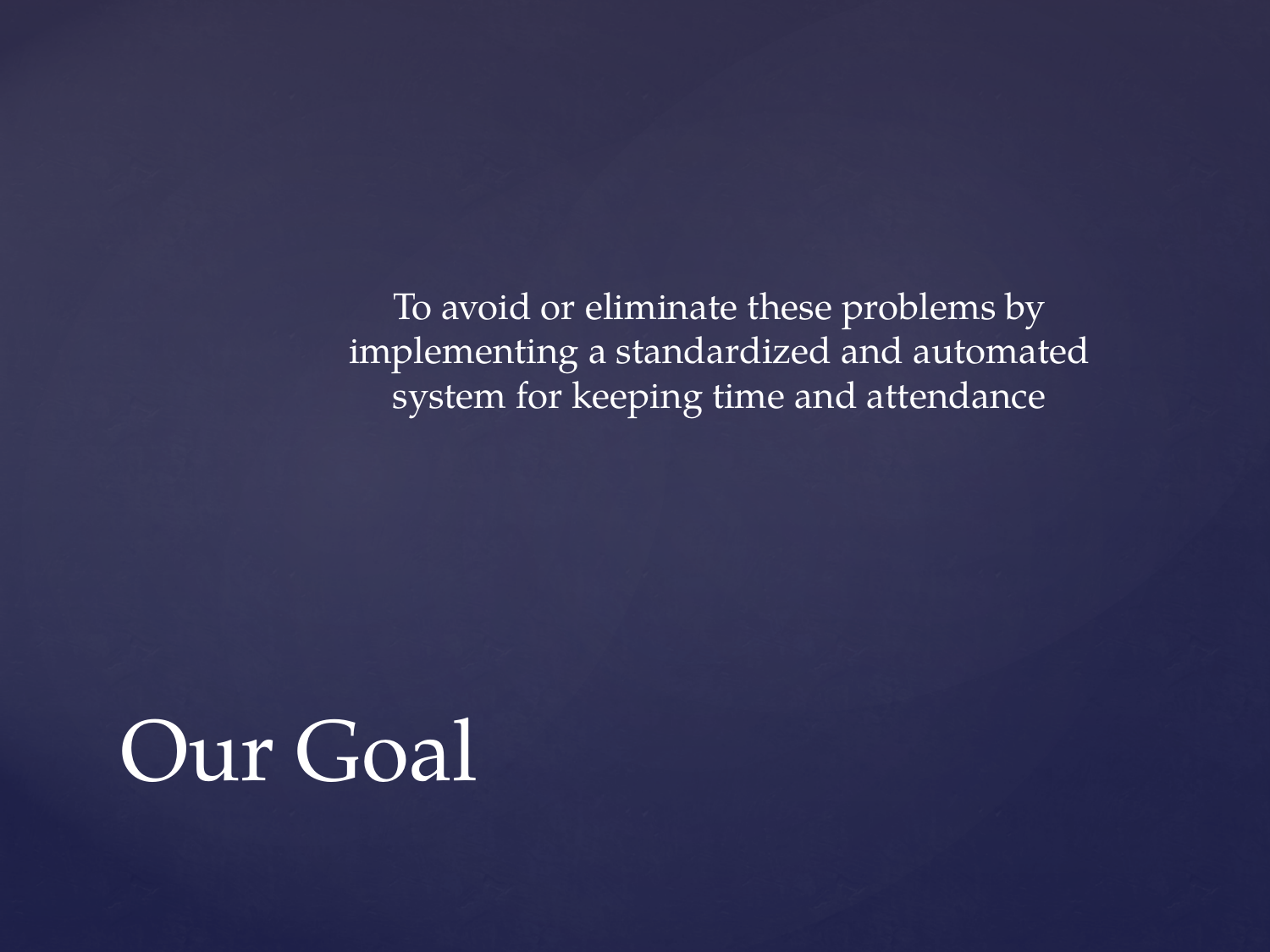

To avoid or eliminate these problems by implementing a standardized and automated system for keeping time and attendance
# Our Goal